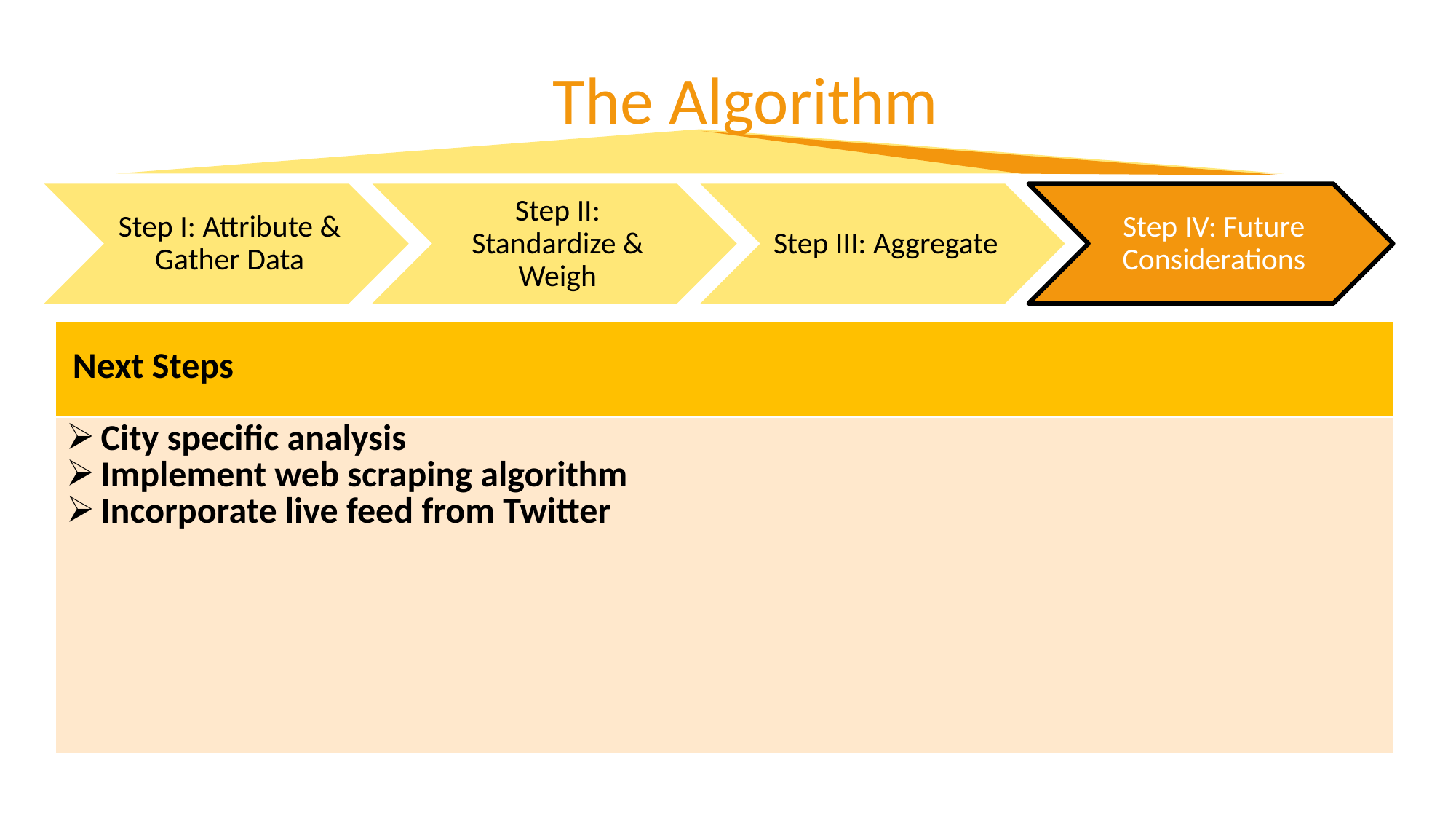

The Algorithm

Step I: Attribute & Gather Data
Step II: Standardize & Weigh
Step III: Aggregate
Step IV: Future Considerations
| Next Steps |
| --- |
| City specific analysis Implement web scraping algorithm Incorporate live feed from Twitter |